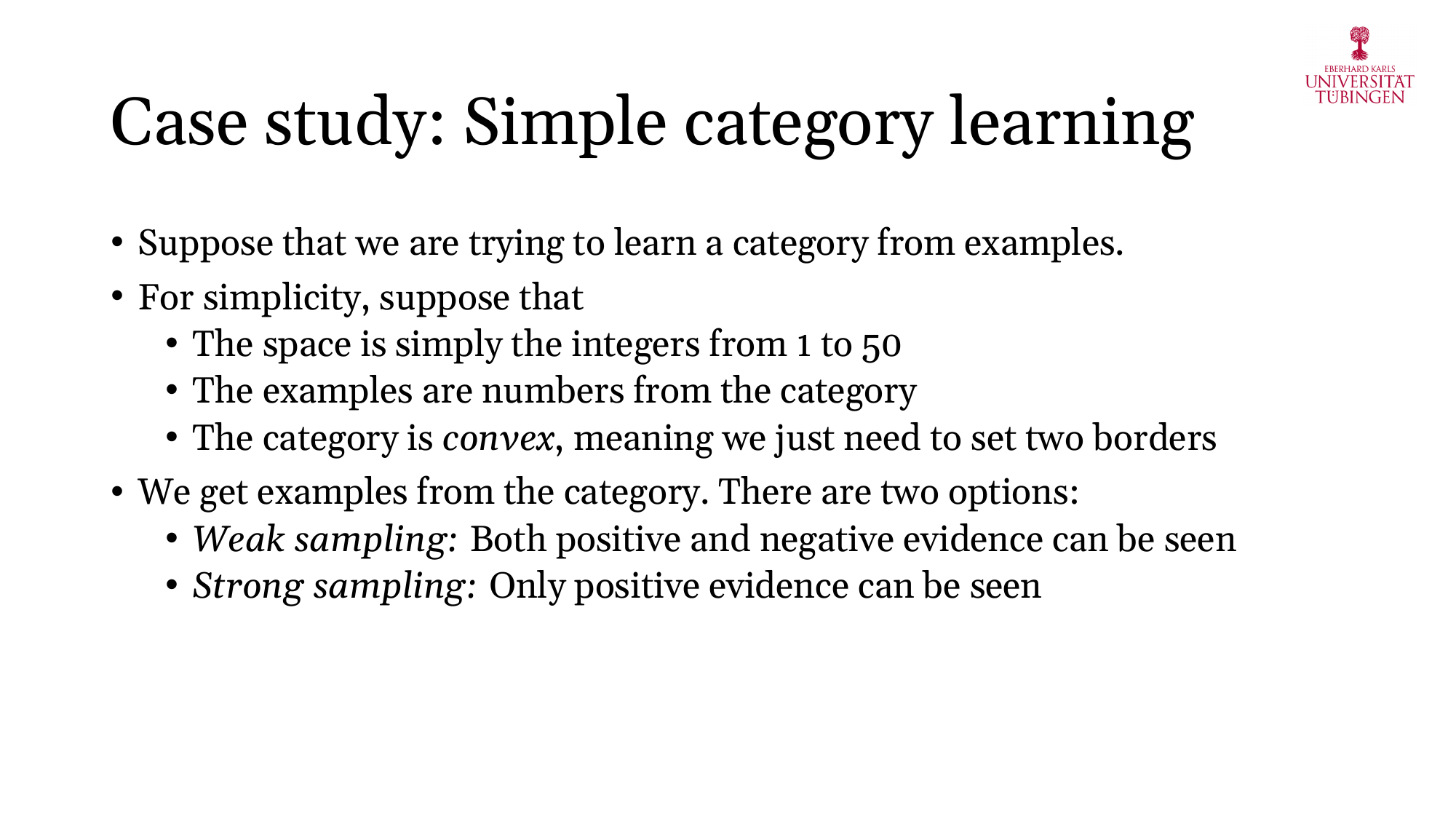

# Case study: Simple category learning
Suppose that we are trying to learn a category from examples.
For simplicity, suppose that
The space is simply the integers from 1 to 50
The examples are numbers from the category
The category is convex, meaning we just need to set two borders
We get examples from the category. There are two options:
Weak sampling: Both positive and negative evidence can be seen
Strong sampling: Only positive evidence can be seen